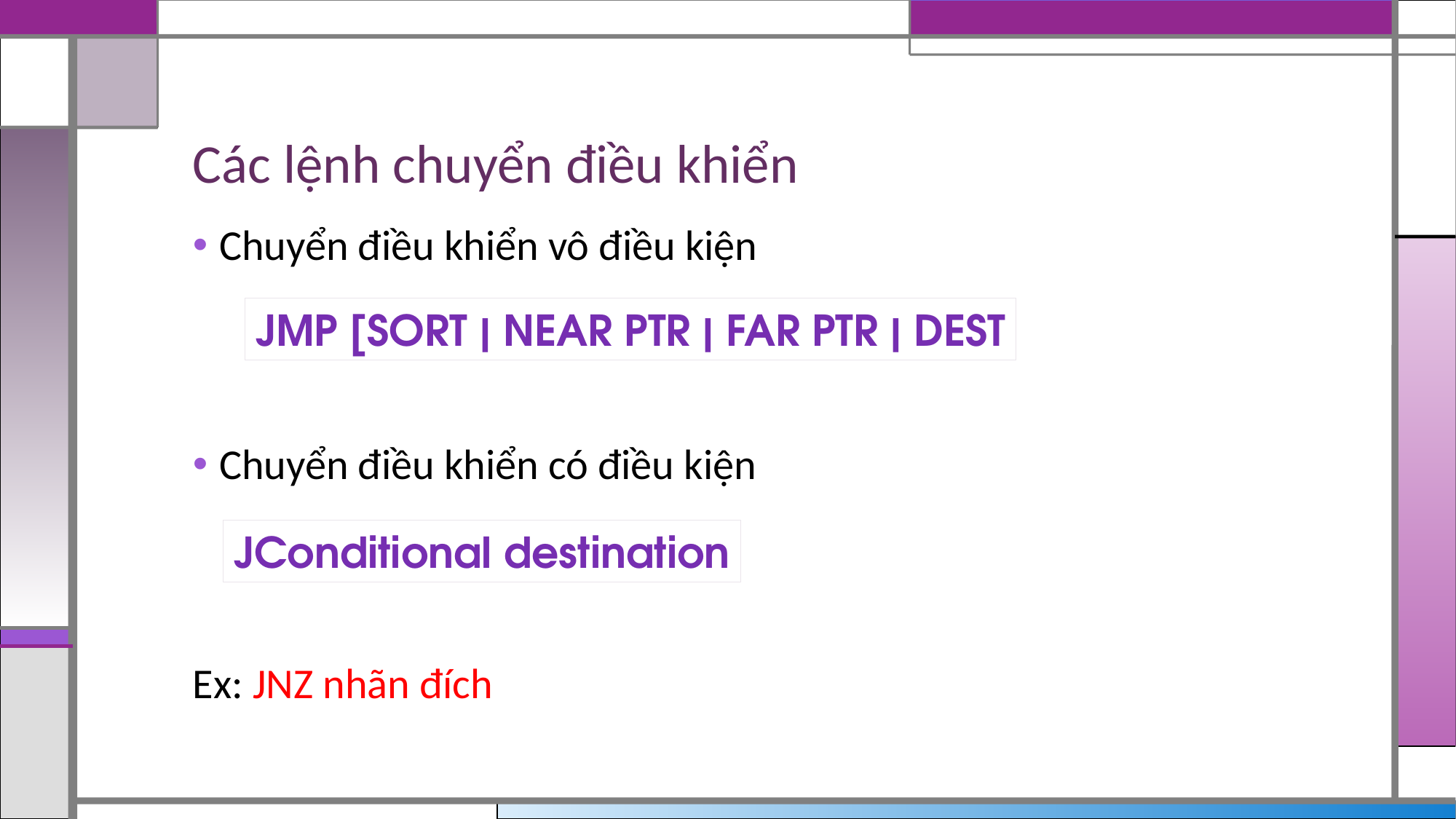

# Các lệnh chuyển điều khiển
Chuyển điều khiển vô điều kiện

Chuyển điều khiển có điều kiện

Ex: JNZ nhãn đích
JMP [SORT | NEAR PTR | FAR PTR | DEST
JConditional destination